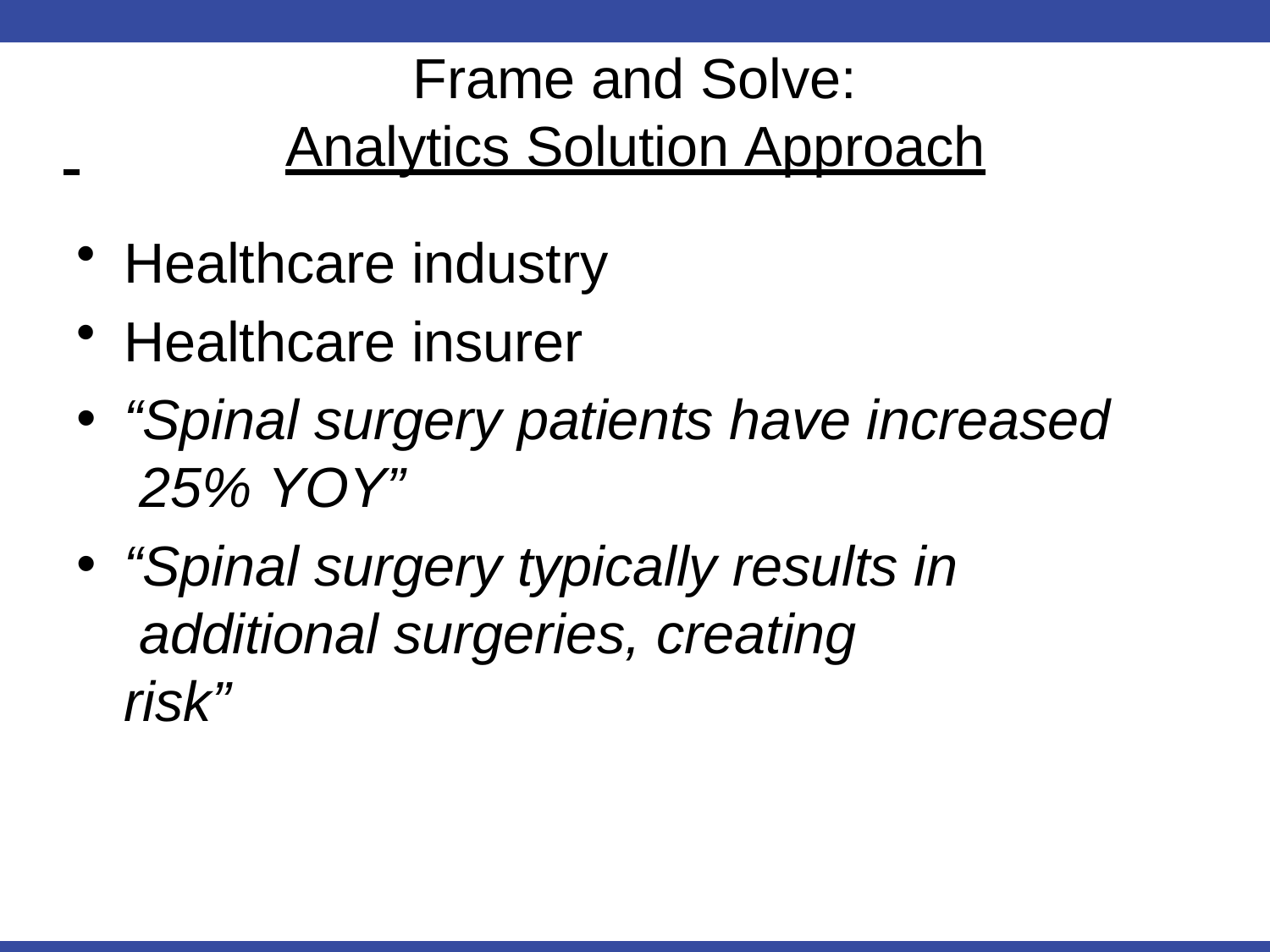

Frame and Solve:
 	Analytics Solution Approach
Healthcare industry
Healthcare insurer
“Spinal surgery patients have increased  25% YOY”
“Spinal surgery typically results in  additional surgeries, creating risk”